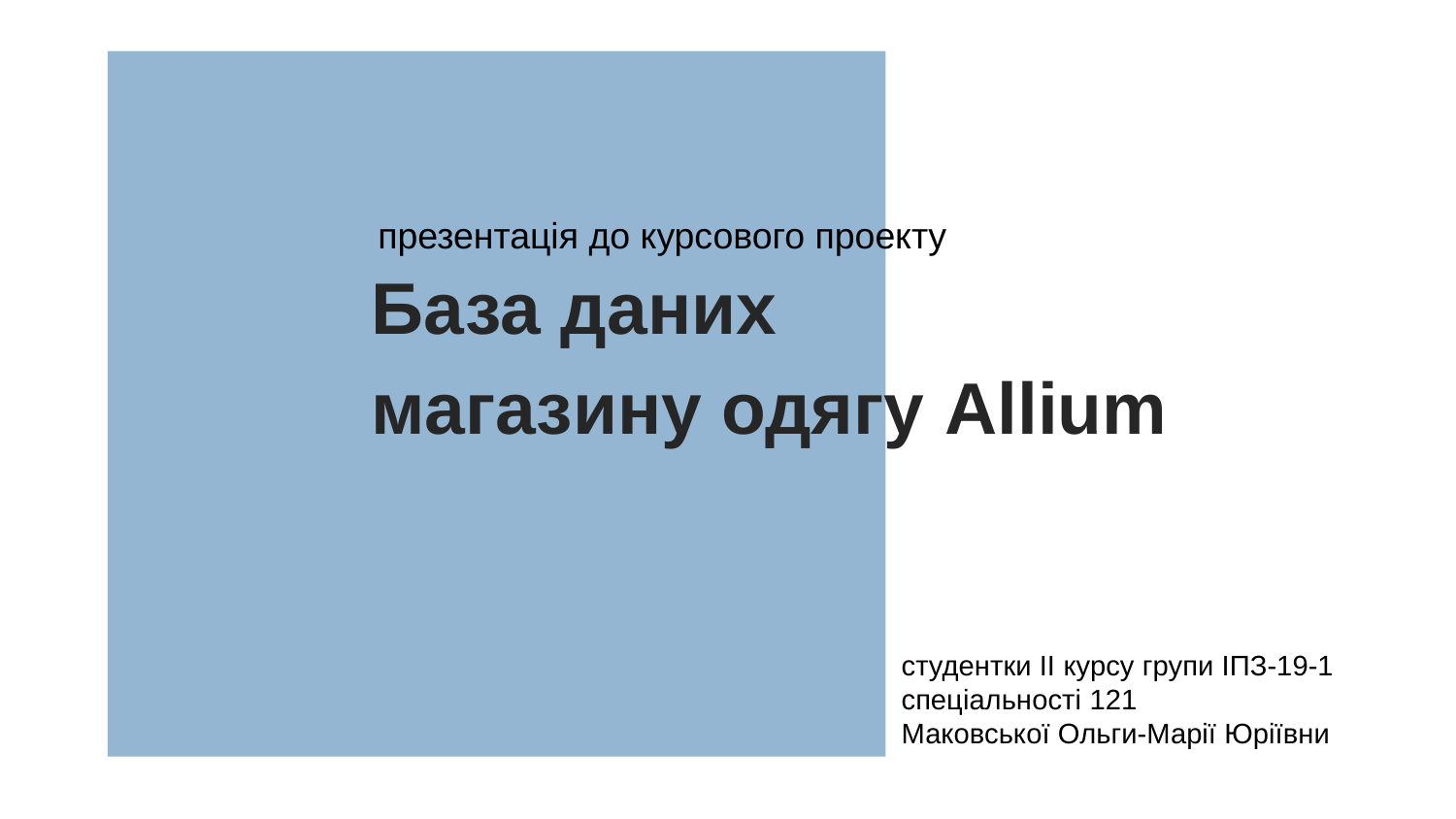

презентація до курсового проекту
# База даних магазину одягу Allium
студентки ІІ курсу групи ІПЗ-19-1
спеціальності 121
Маковської Ольги-Марії Юріївни